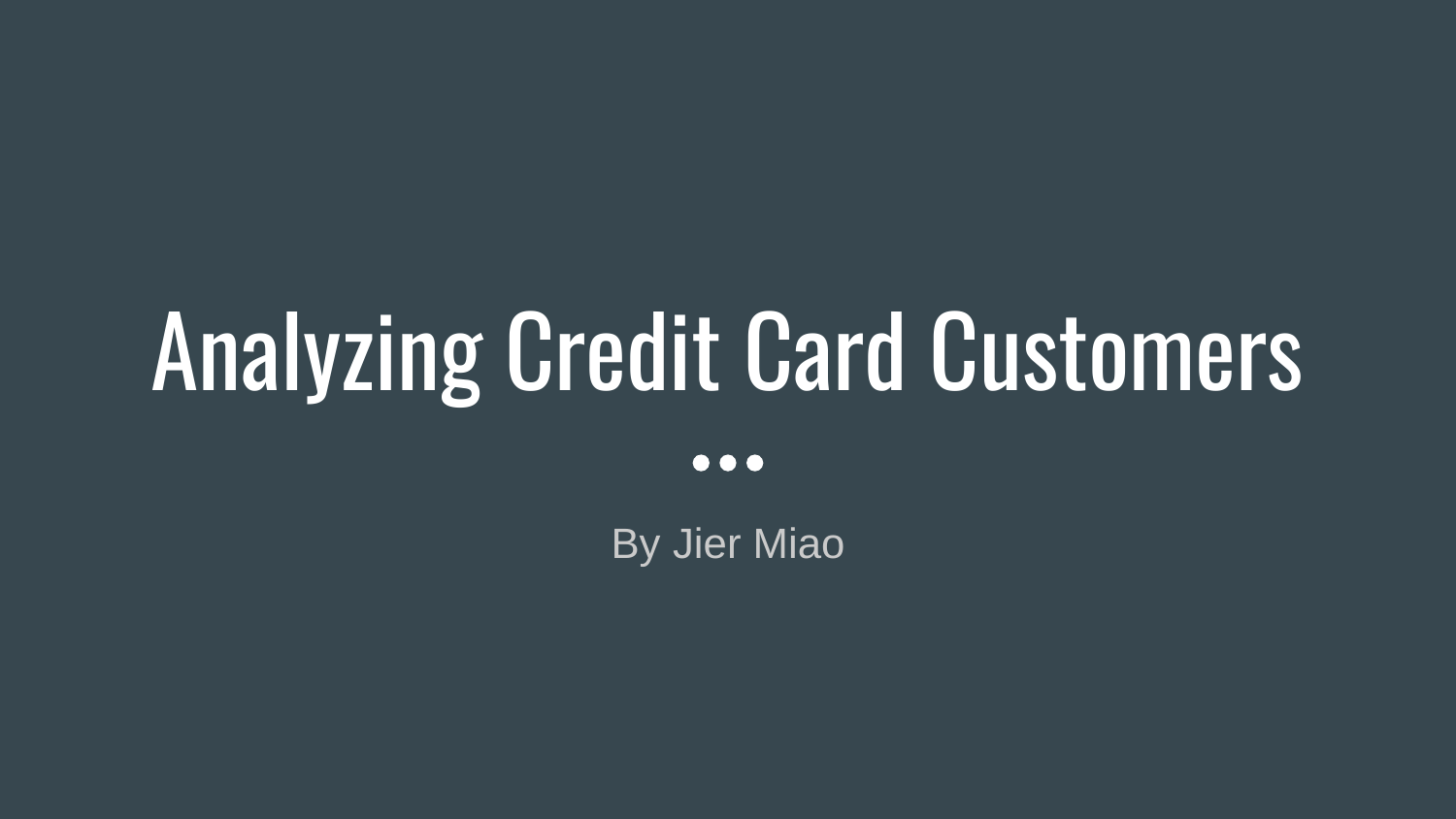

# Analyzing Credit Card Customers
By Jier Miao